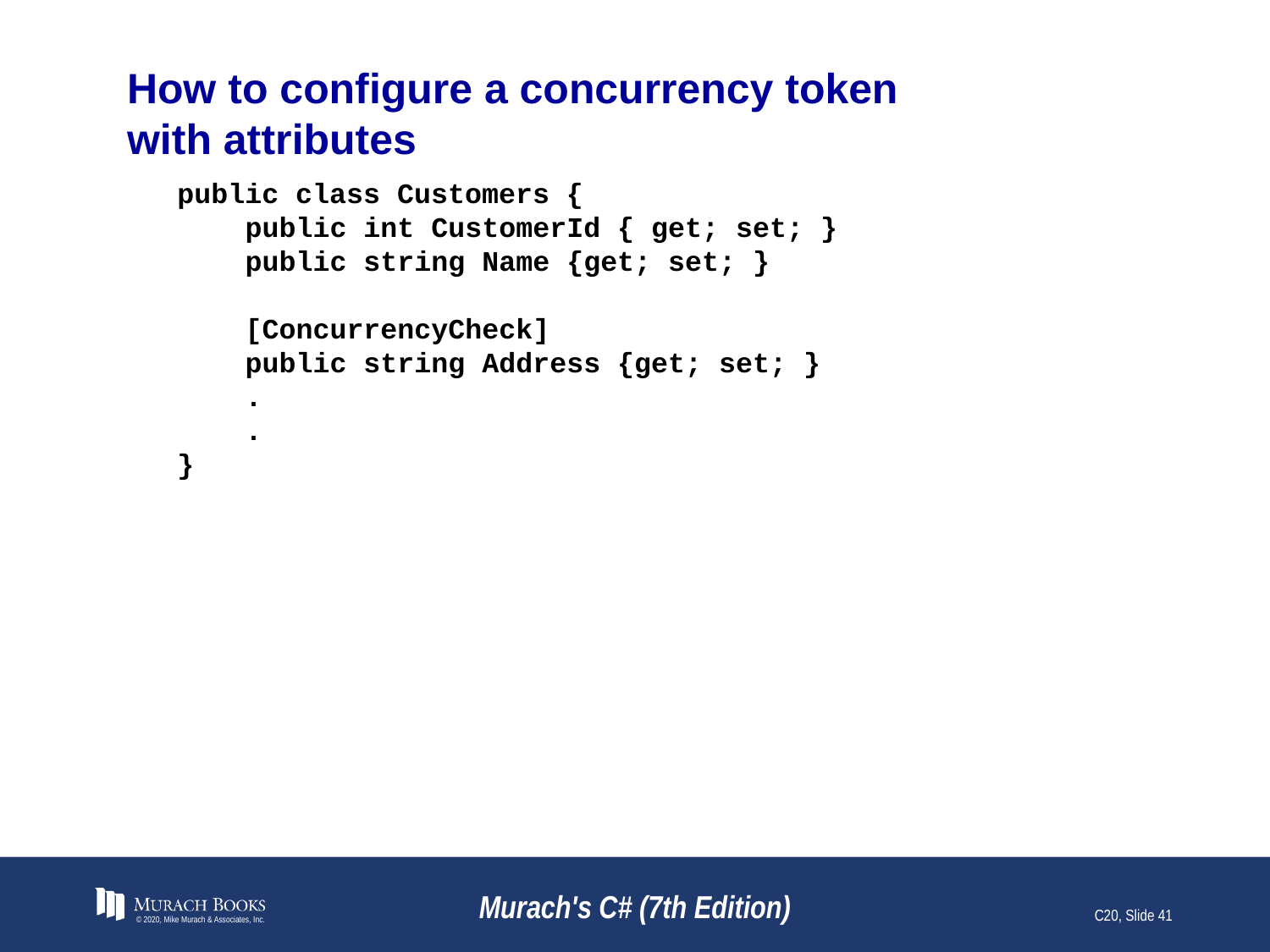

# How to configure a concurrency token with attributes
public class Customers {
    public int CustomerId { get; set; }
    public string Name {get; set; }

    [ConcurrencyCheck]
    public string Address {get; set; }
    .
    .
}

© 2020, Mike Murach & Associates, Inc.
Murach's C# (7th Edition)

C20, Slide 41